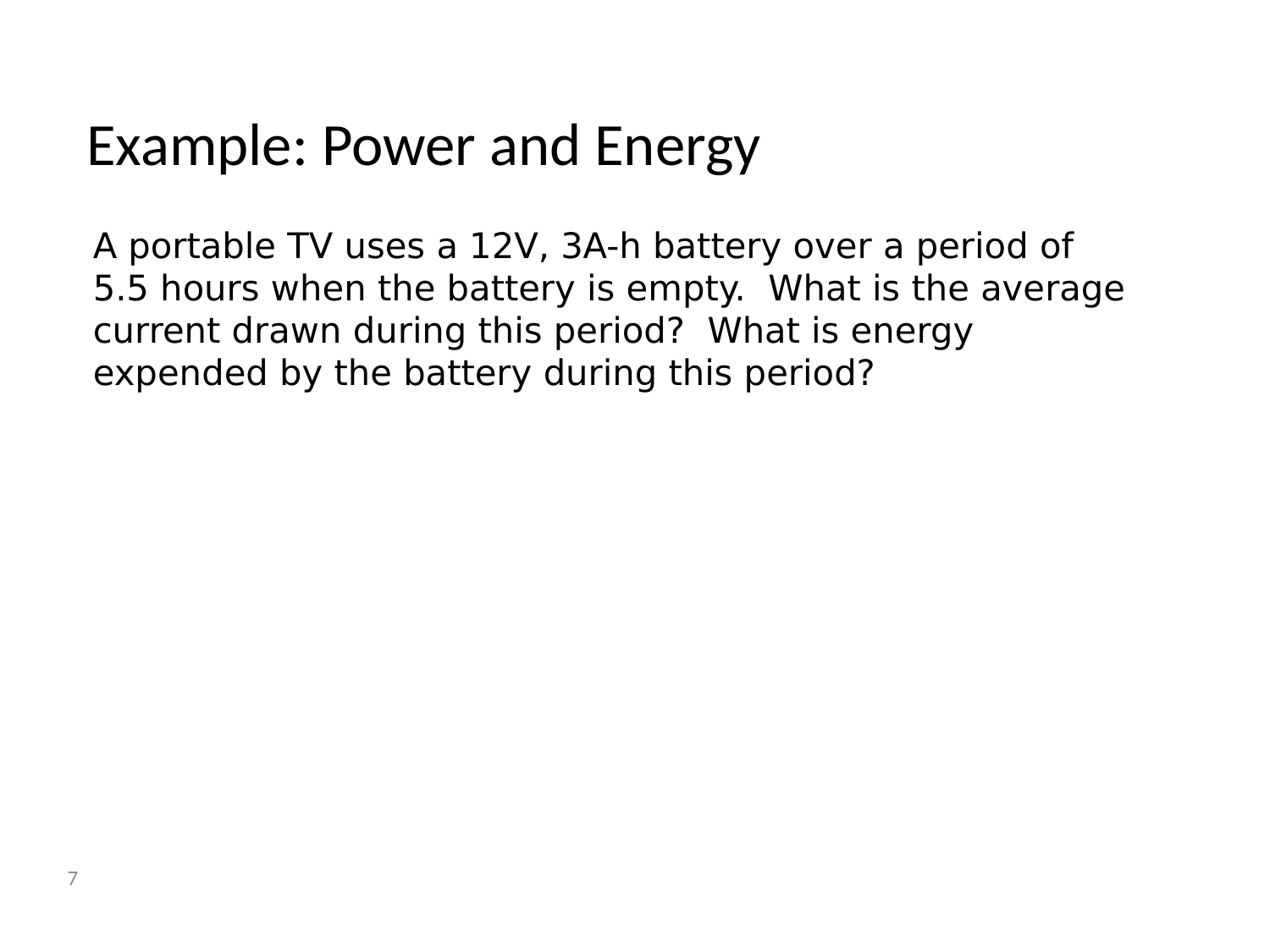

# Example: Power and Energy
A portable TV uses a 12V, 3A-h battery over a period of 5.5 hours when the battery is empty.  What is the average current drawn during this period?  What is energy expended by the battery during this period?
7